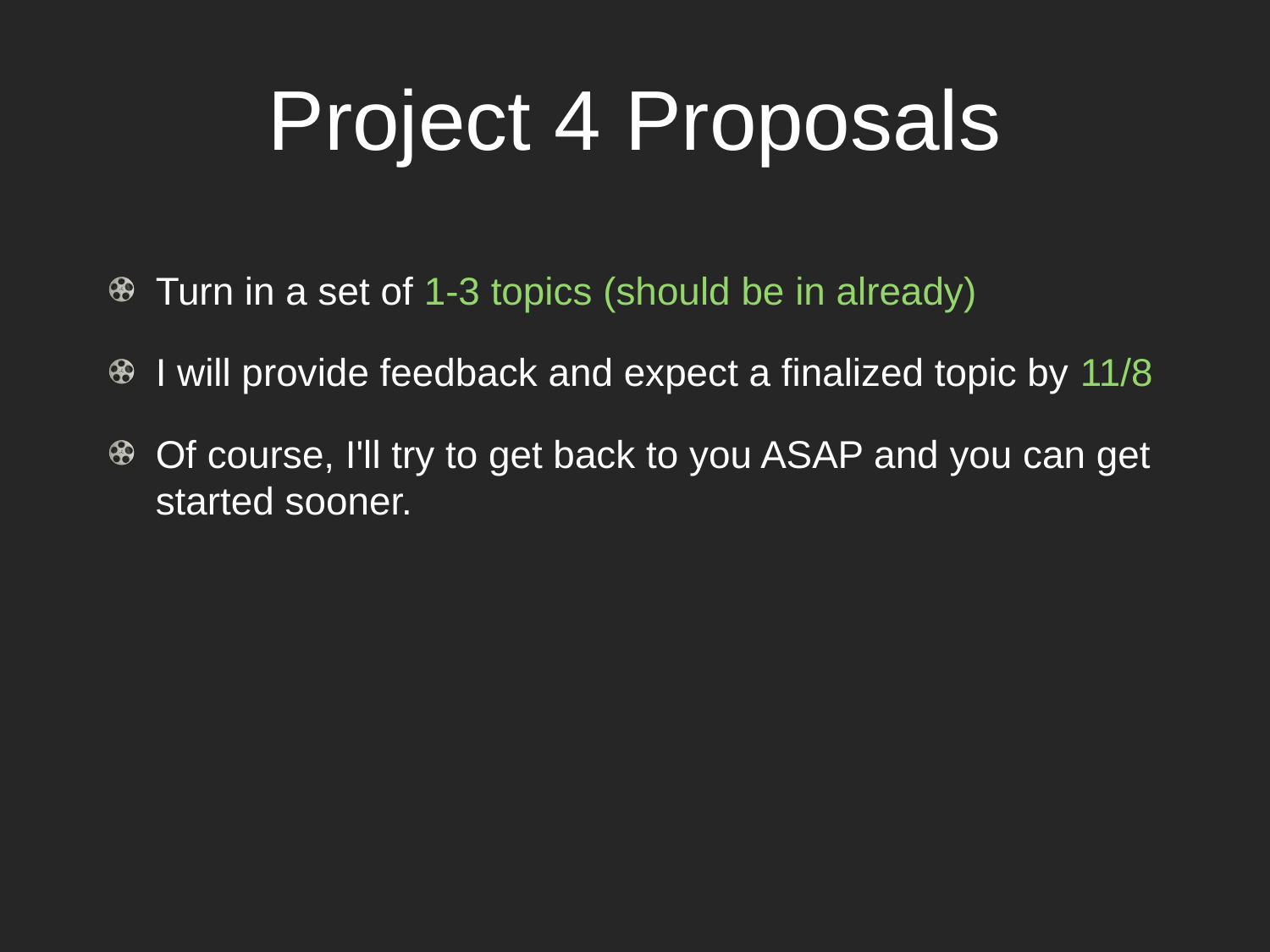

# Project 4 Proposals
Turn in a set of 1-3 topics (should be in already)
I will provide feedback and expect a finalized topic by 11/8
Of course, I'll try to get back to you ASAP and you can get started sooner.